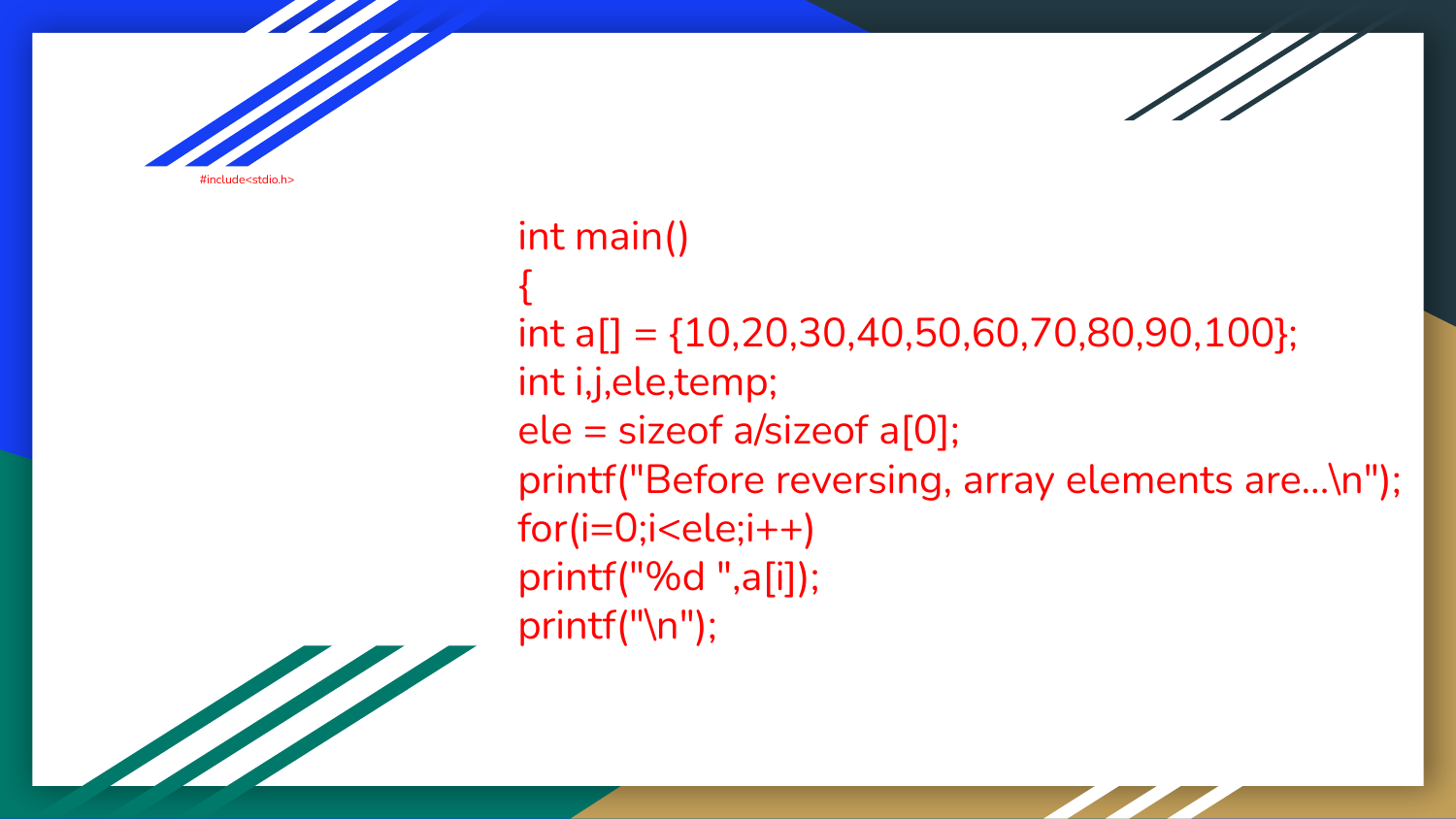

# int main()
          {
          int a[] = {10,20,30,40,50,60,70,80,90,100};
          int i,j,ele,temp;
          ele = sizeof a/sizeof a[0];
          printf("Before reversing, array elements are...\n");
          for(i=0;i<ele;i++)
          printf("%d ",a[i]);
          printf("\n");

                                                                                           #include<stdio.h>